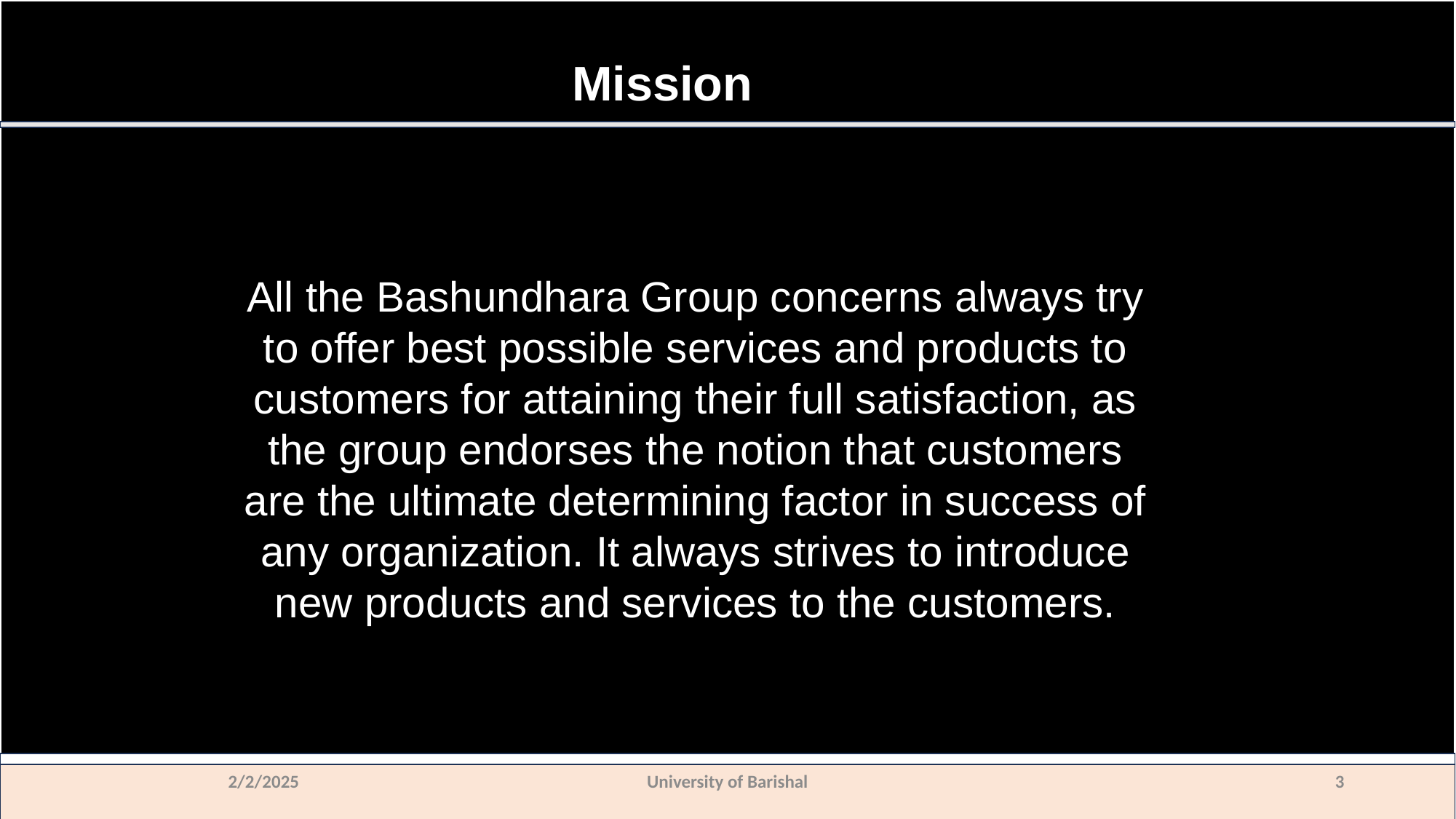

Mission
All the Bashundhara Group concerns always try to offer best possible services and products to customers for attaining their full satisfaction, as the group endorses the notion that customers are the ultimate determining factor in success of any organization. It always strives to introduce new products and services to the customers.
Thank You
2/2/2025
University of Barishal
3